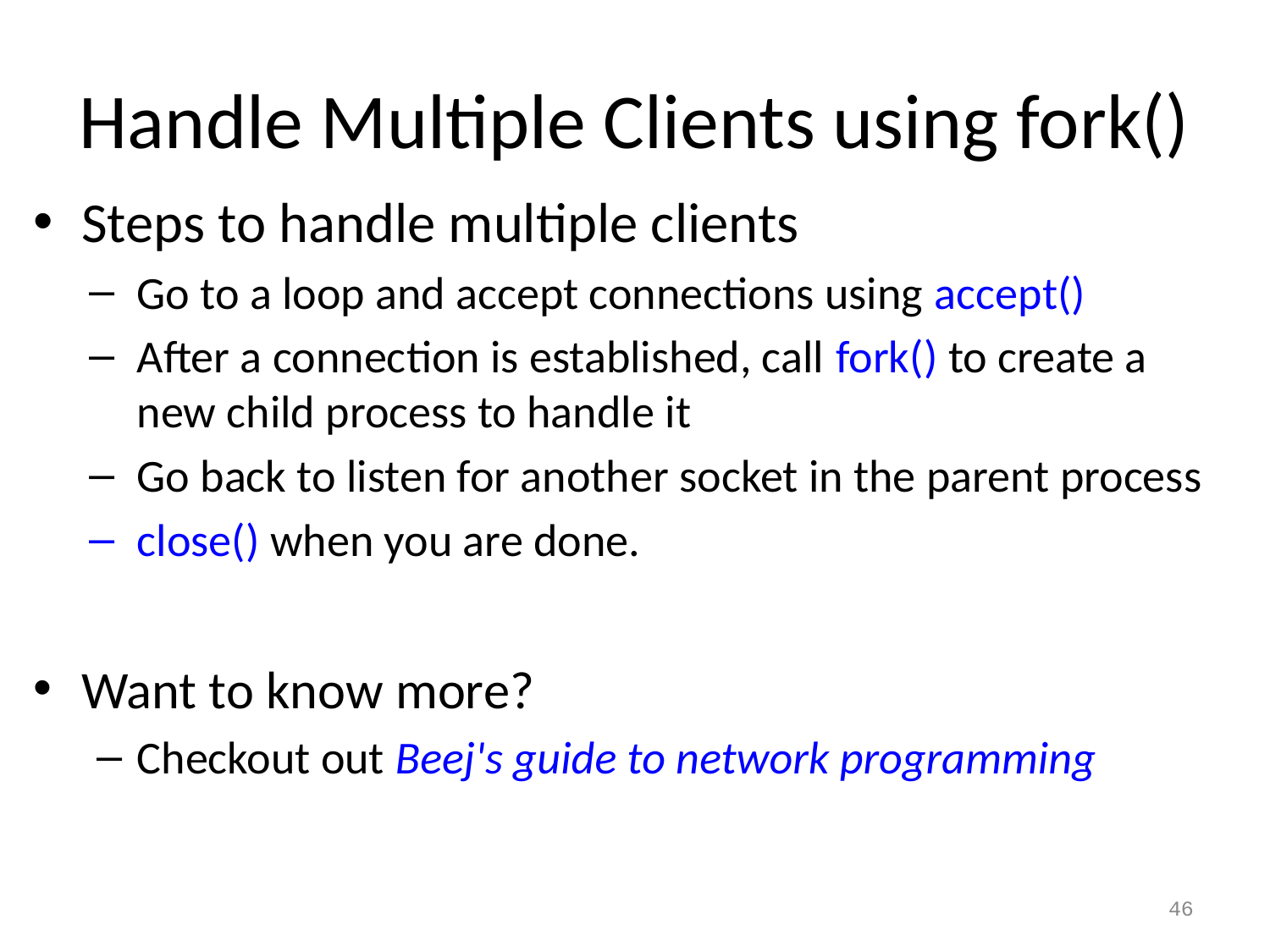

# Handle Multiple Clients using fork()
Steps to handle multiple clients
Go to a loop and accept connections using accept()
After a connection is established, call fork() to create a new child process to handle it
Go back to listen for another socket in the parent process
close() when you are done.

Want to know more?
Checkout out Beej's guide to network programming
46